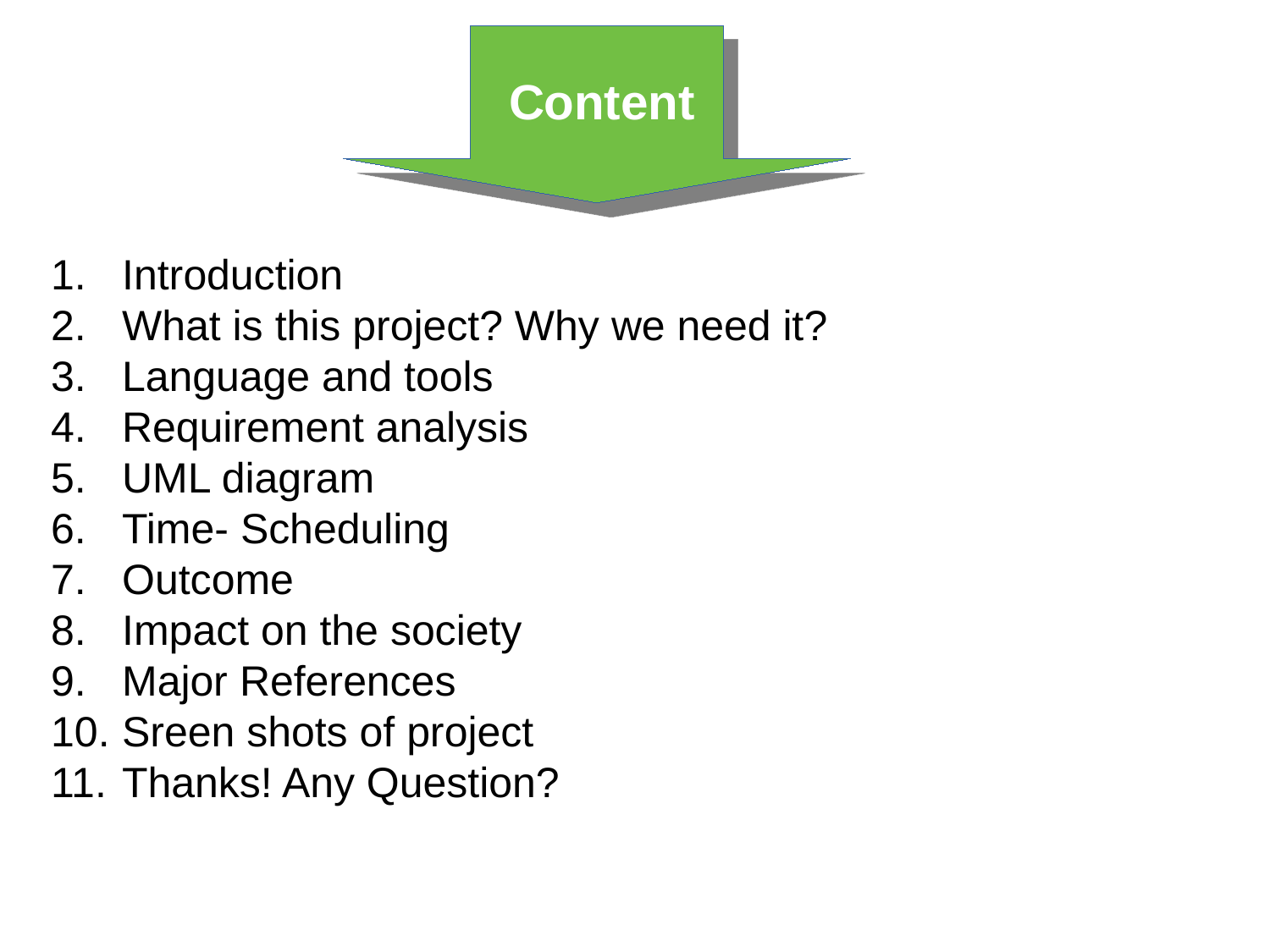

Content

Introduction
What is this project? Why we need it?
Language and tools
Requirement analysis
UML diagram
Time- Scheduling
Outcome
Impact on the society
Major References
Sreen shots of project
Thanks! Any Question?